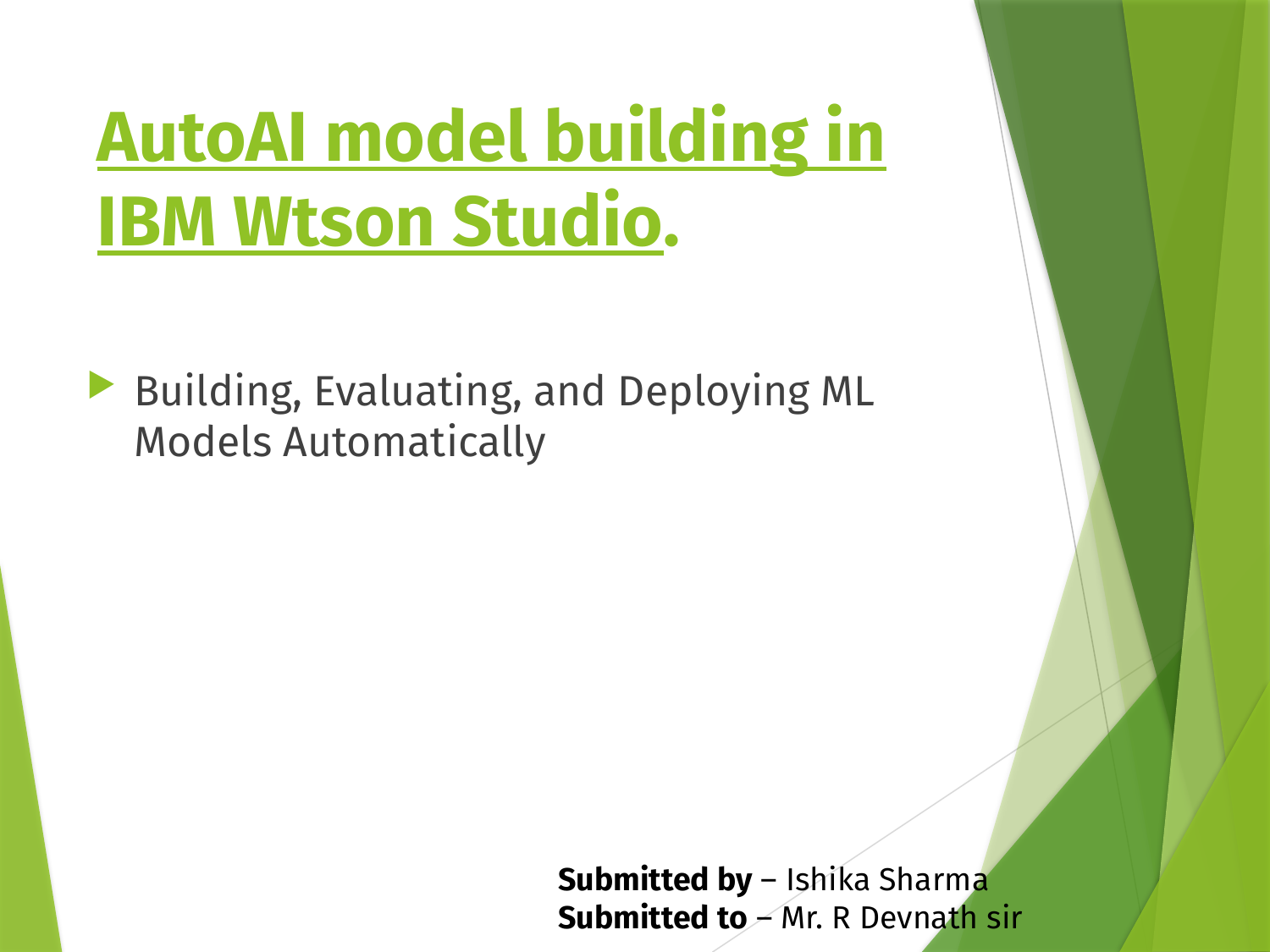

# AutoAI model building in IBM Wtson Studio.
Building, Evaluating, and Deploying ML Models Automatically

Submitted by – Ishika Sharma
Submitted to – Mr. R Devnath sir